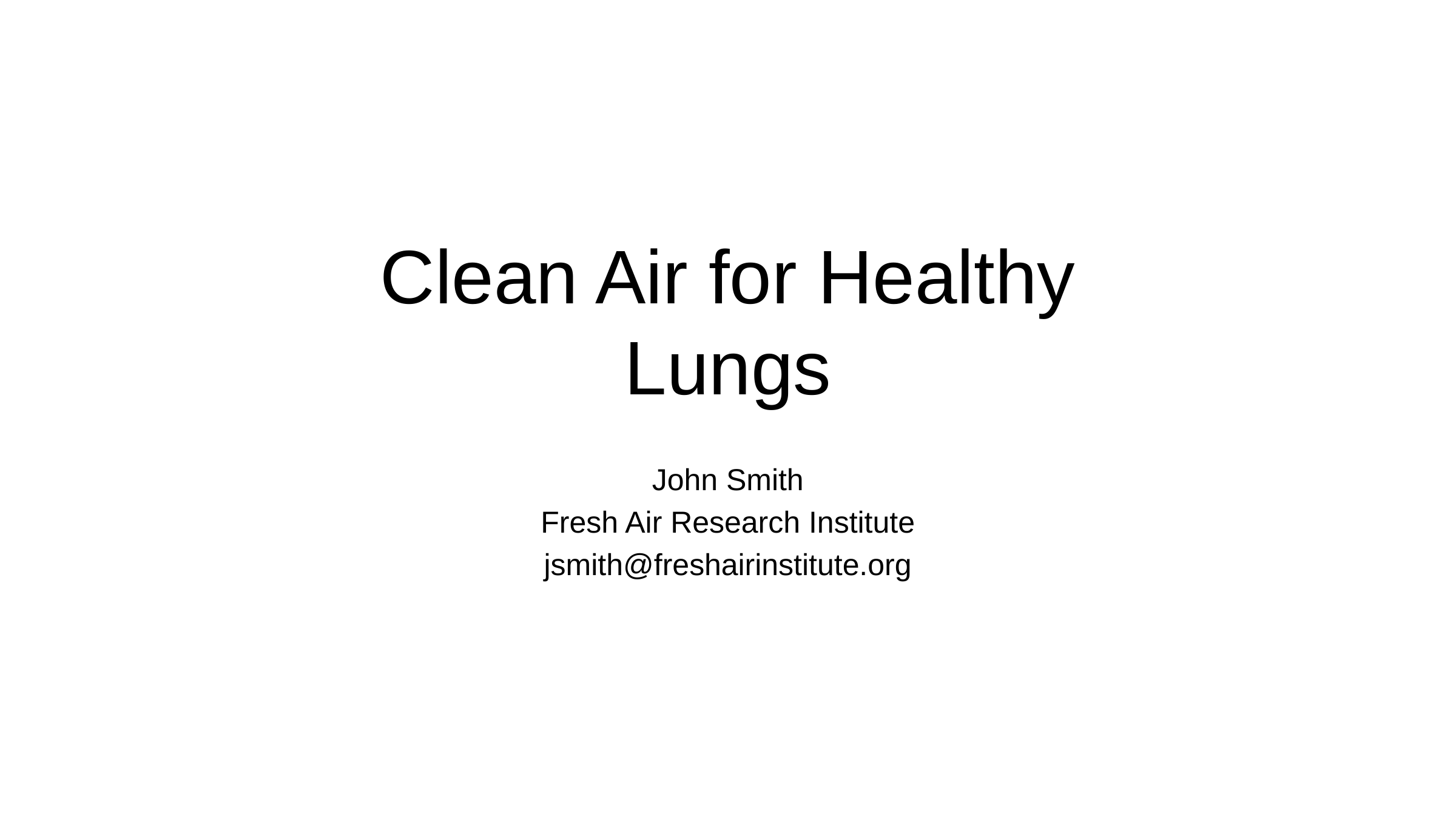

# Clean Air for Healthy Lungs
John Smith
Fresh Air Research Institute
jsmith@freshairinstitute.org